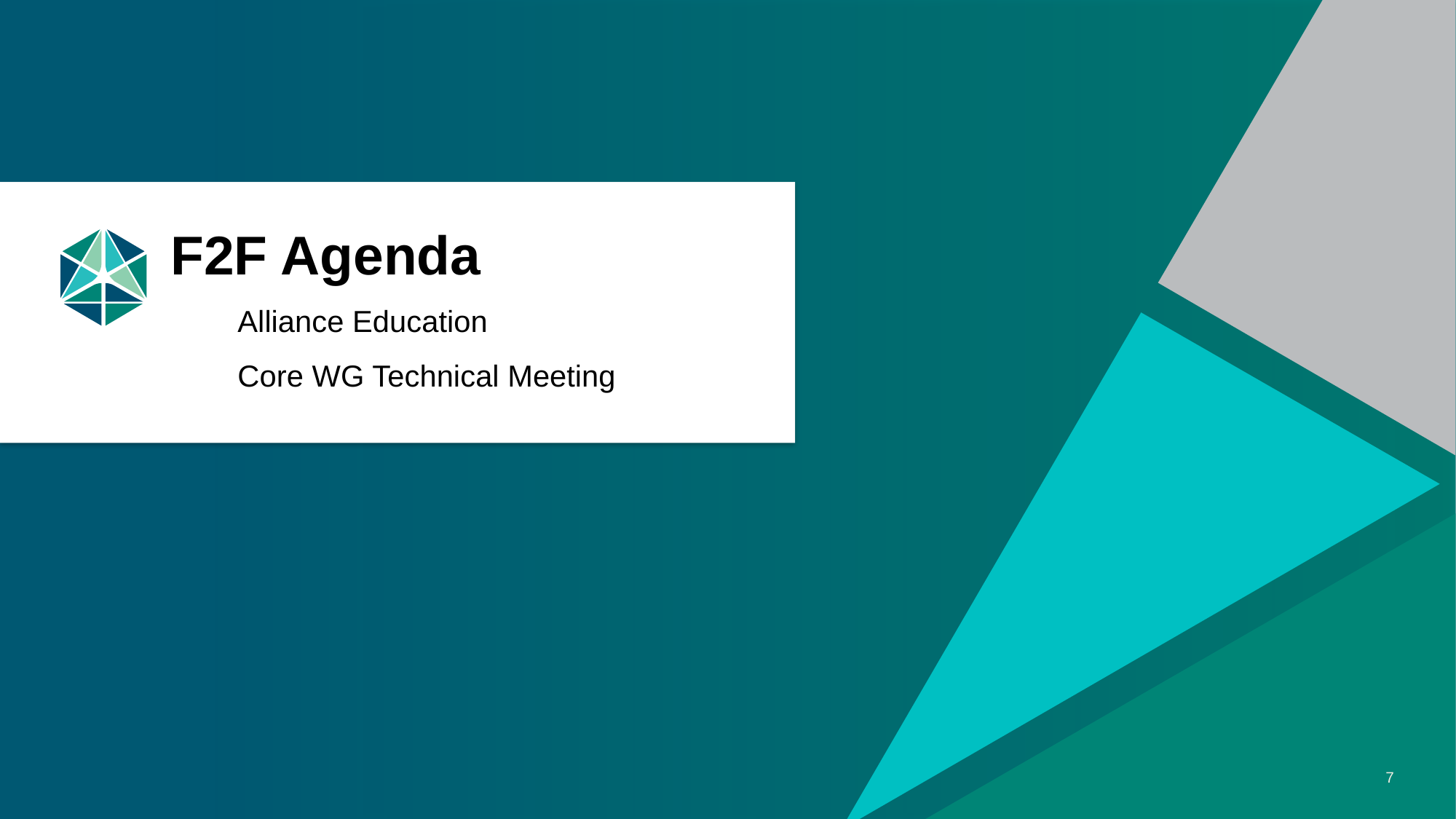

# F2F Agenda
Alliance Education
Core WG Technical Meeting